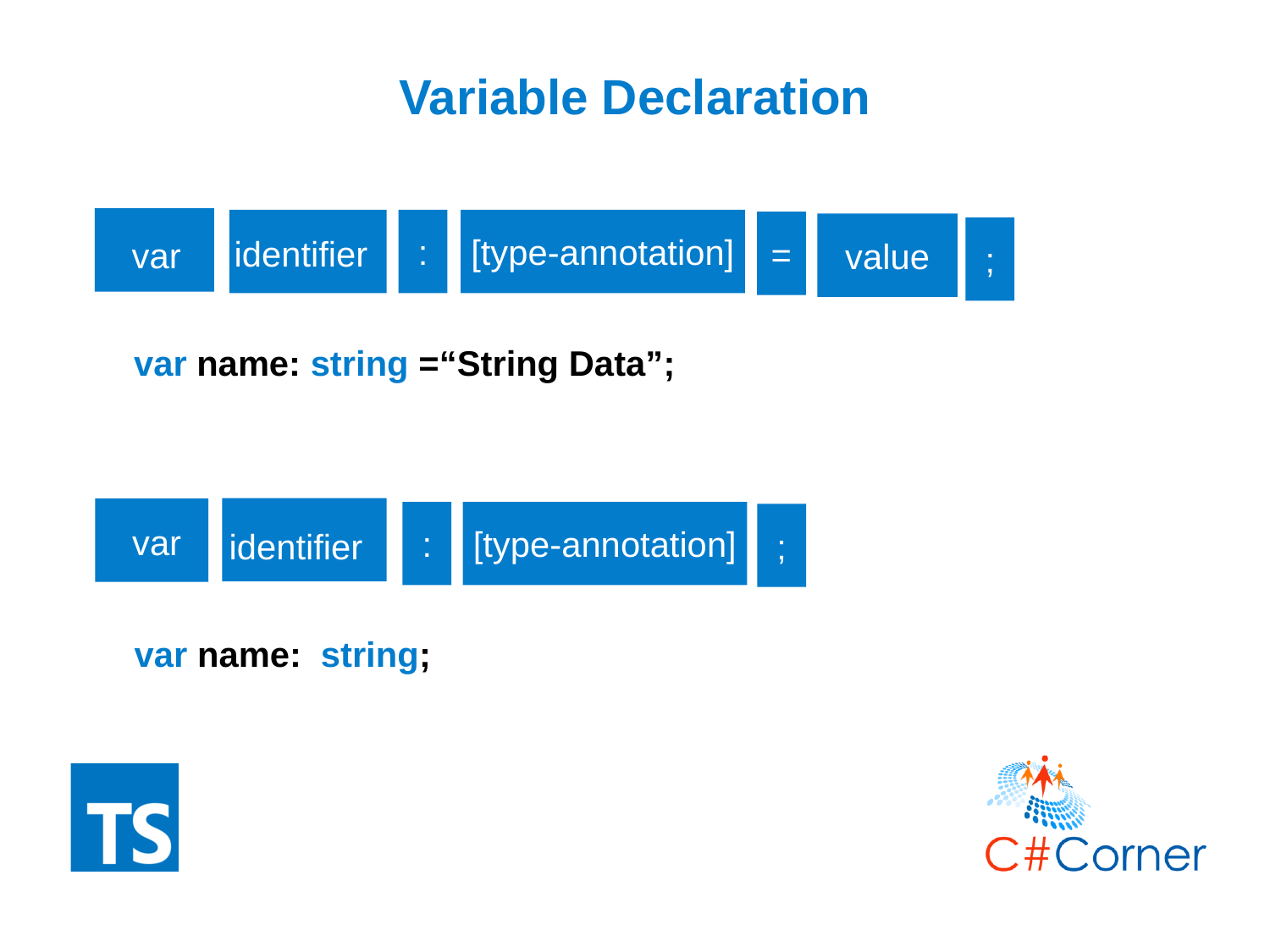

# Variable Declaration

:
[type-annotation]
=
value
;
identifier
var
var name: string =“String Data”;
identifier

:
[type-annotation]
;
var
identifier
var name:  string;